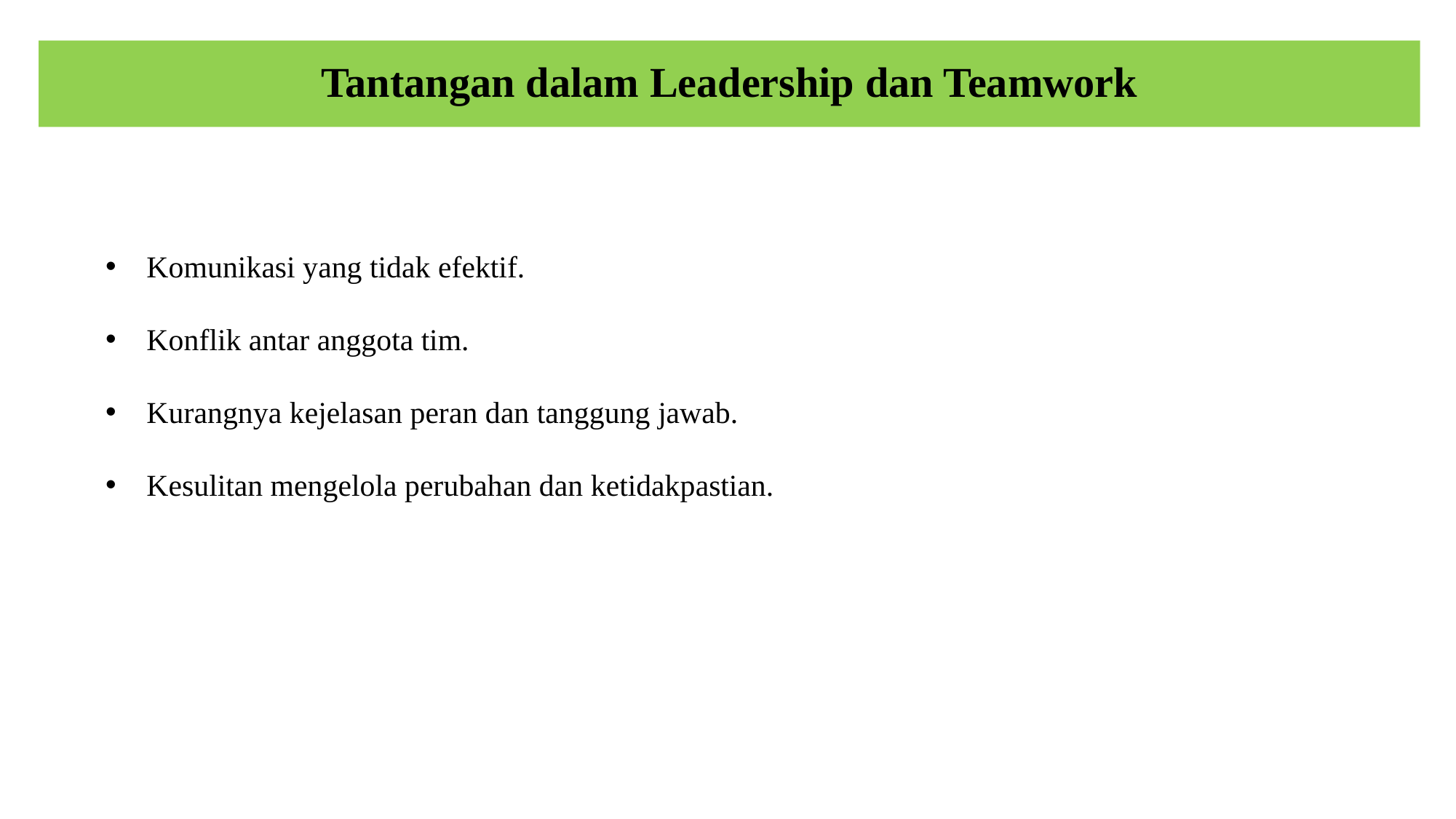

Tantangan dalam Leadership dan Teamwork
Komunikasi yang tidak efektif.
Konflik antar anggota tim.
Kurangnya kejelasan peran dan tanggung jawab.
Kesulitan mengelola perubahan dan ketidakpastian.